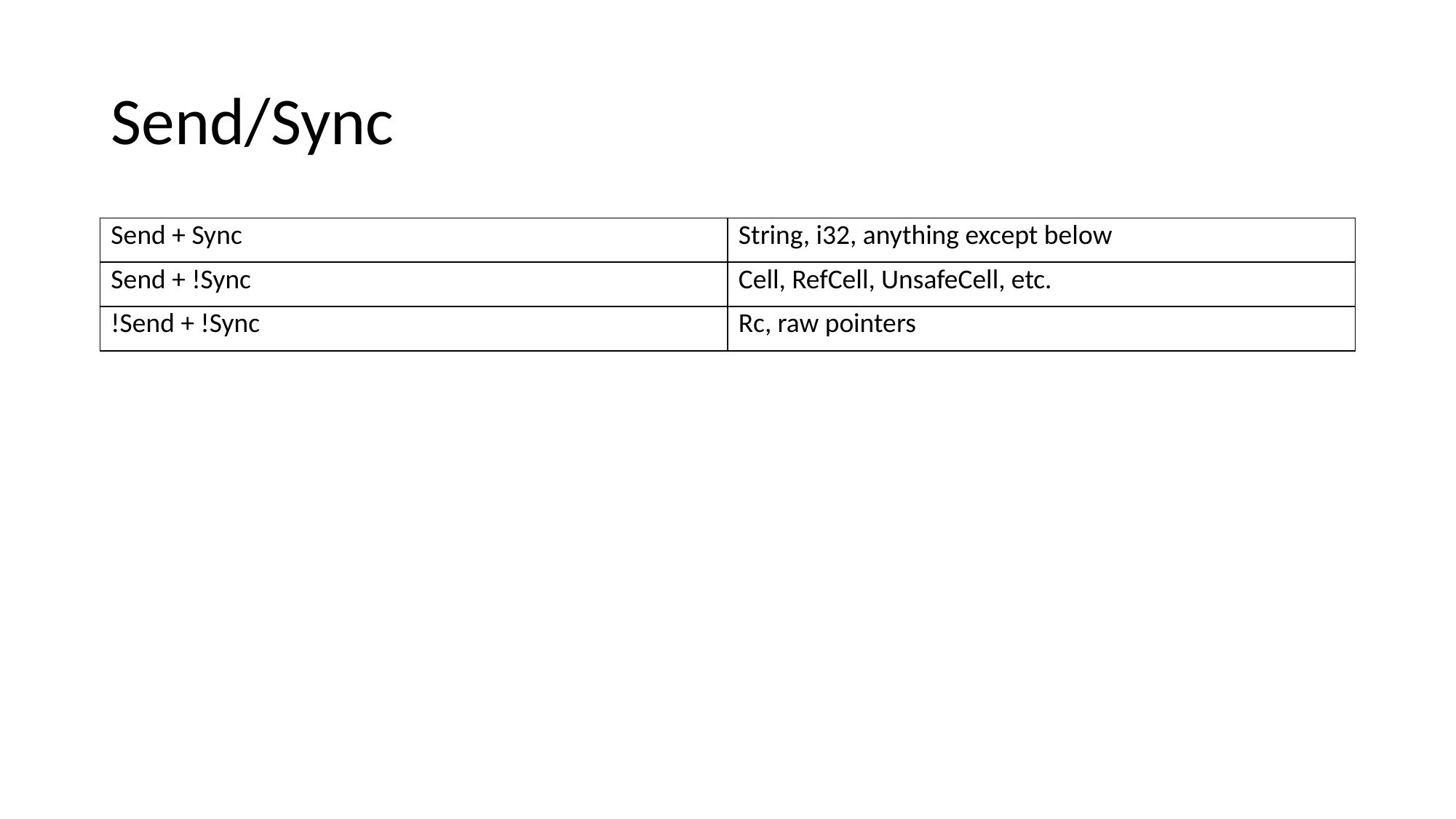

# Send/Sync
| Send + Sync | String, i32, anything except below |
| --- | --- |
| Send + !Sync | Cell, RefCell, UnsafeCell, etc. |
| !Send + !Sync | Rc, raw pointers |